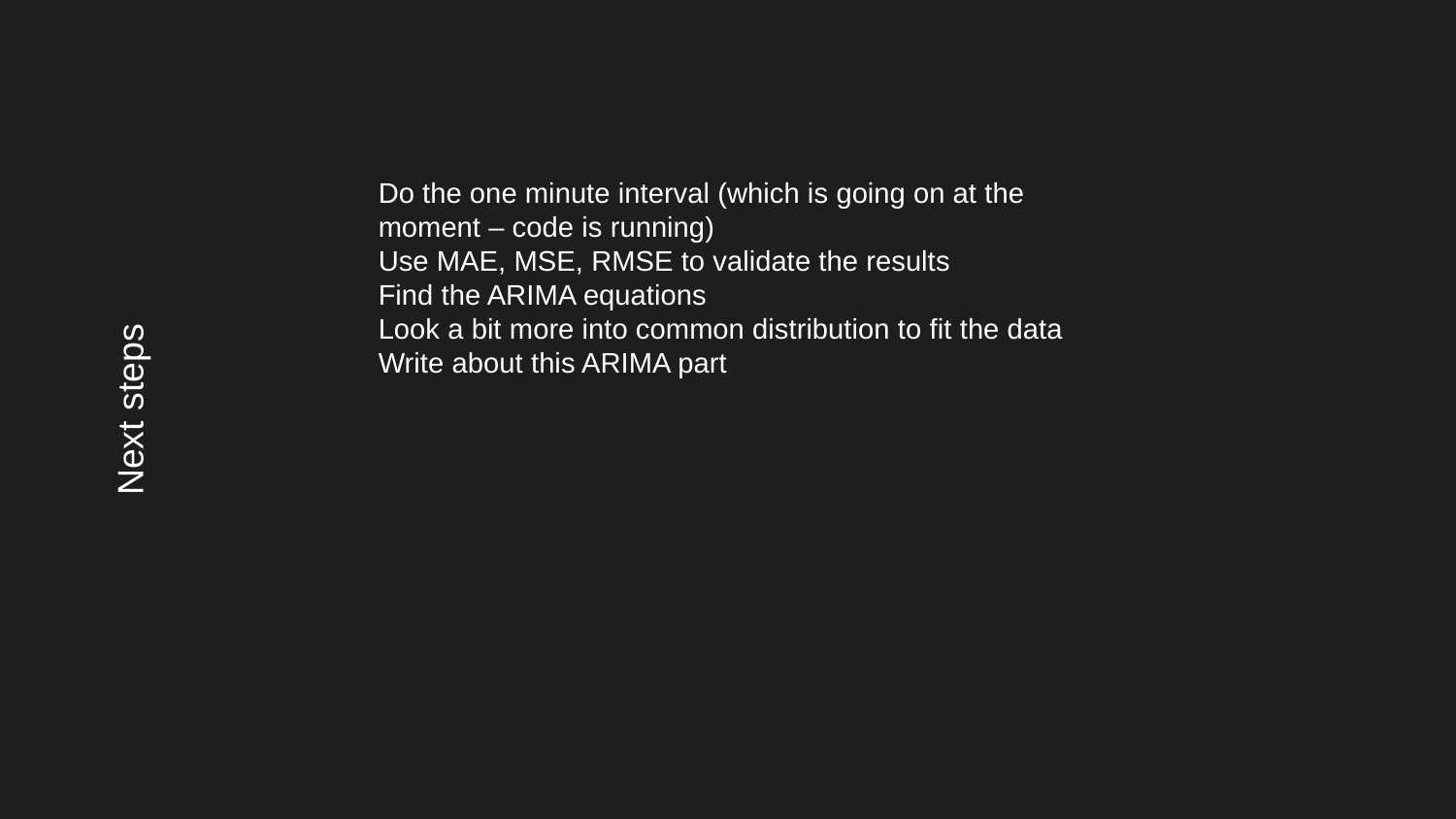

Do the one minute interval (which is going on at the moment – code is running)
Use MAE, MSE, RMSE to validate the results
Find the ARIMA equations
Look a bit more into common distribution to fit the data
Write about this ARIMA part
# Next steps